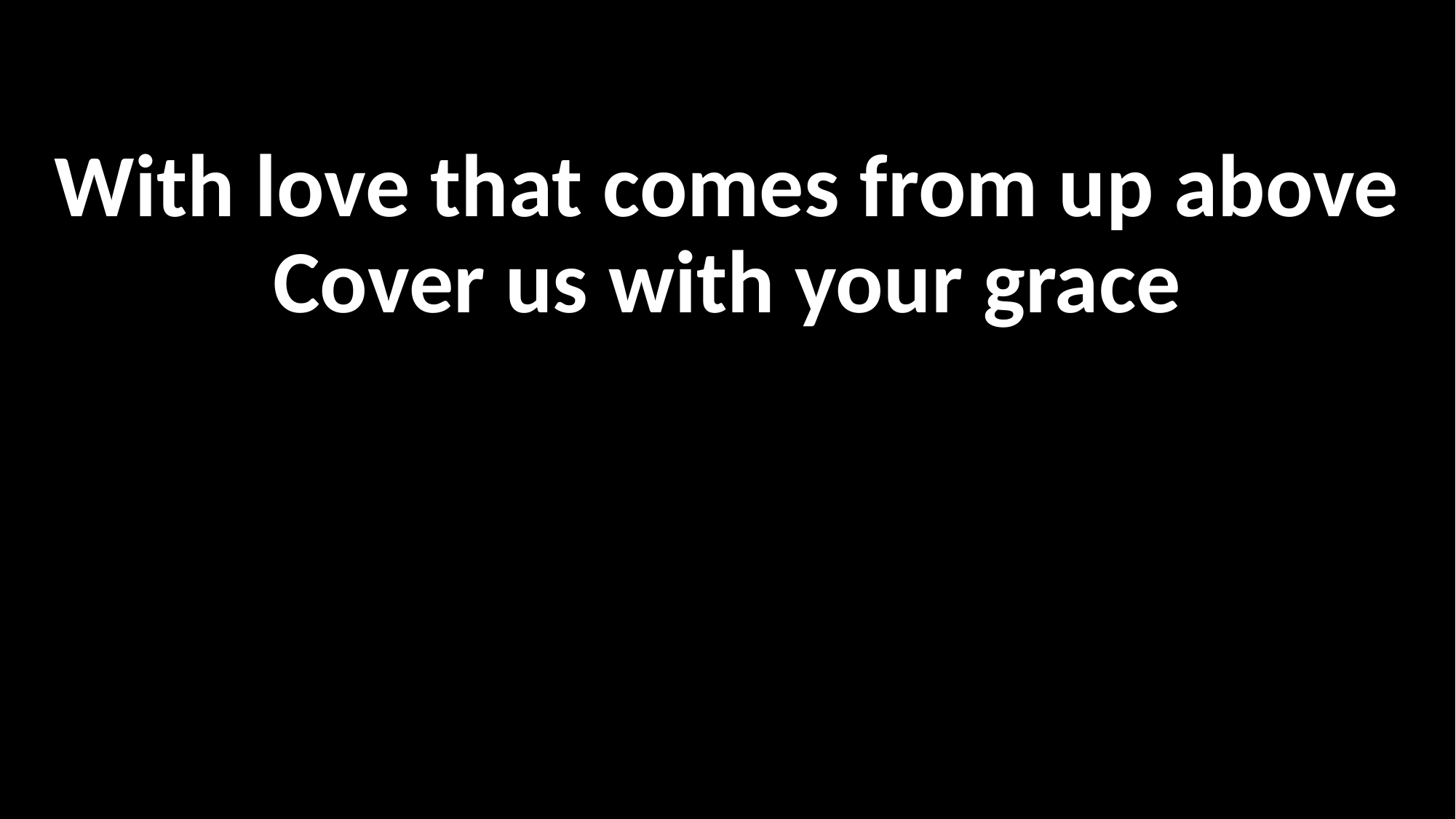

With love that comes from up above
Cover us with your grace